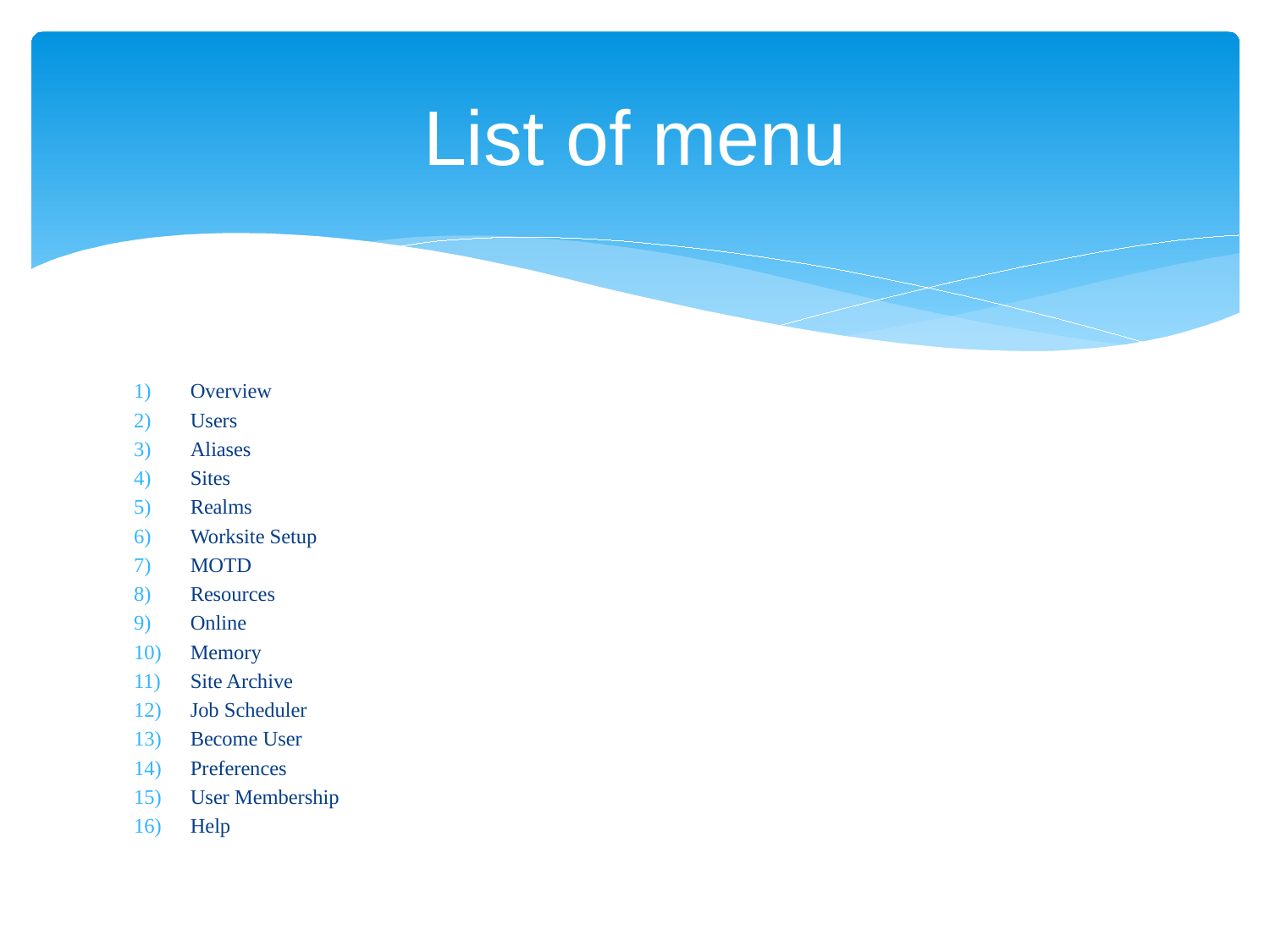

# List of menu
Overview
Users
Aliases
Sites
Realms
Worksite Setup
MOTD
Resources
Online
Memory
Site Archive
Job Scheduler
Become User
Preferences
User Membership
Help